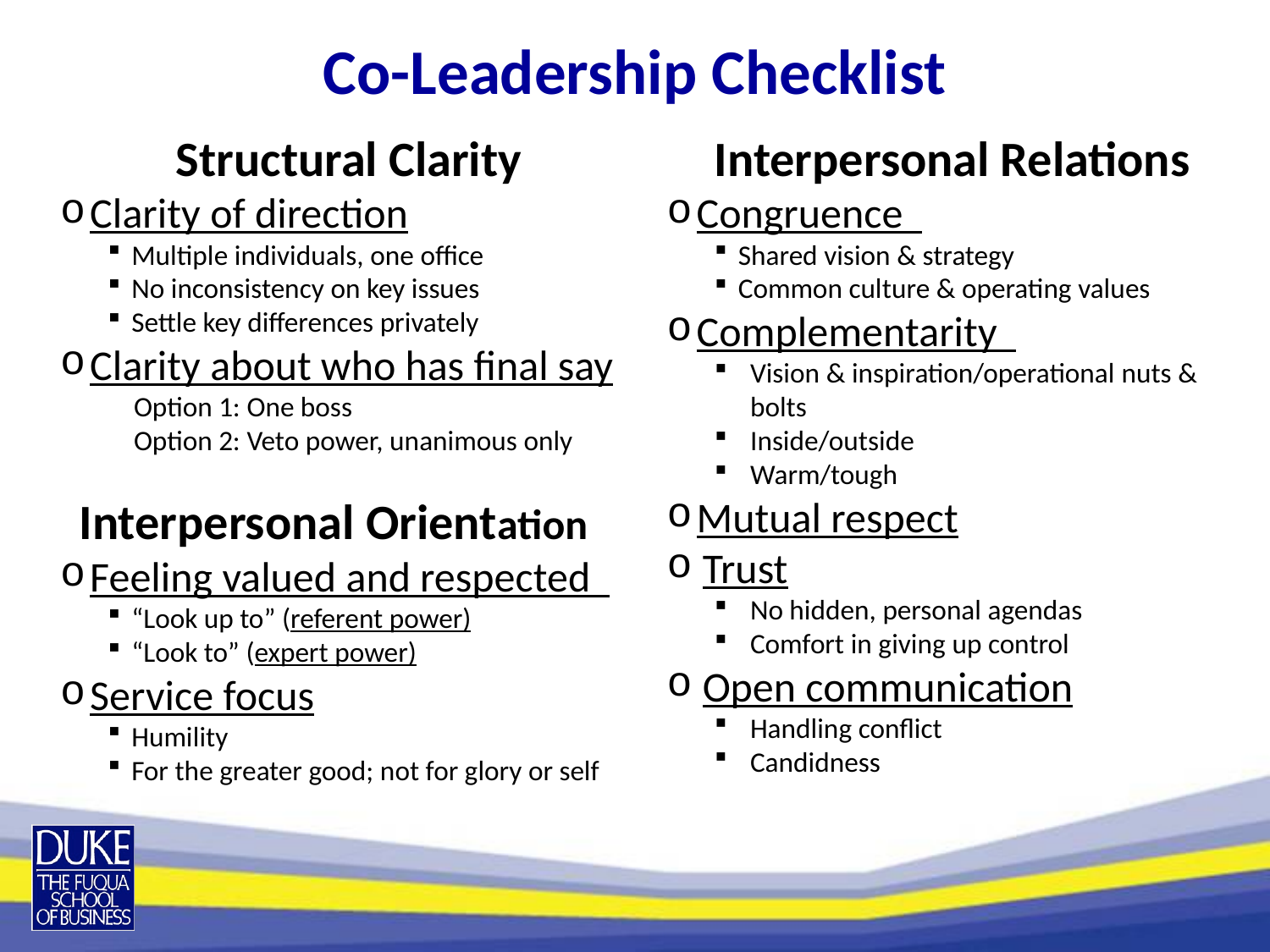

# Co-Leadership Checklist
 Structural Clarity
Clarity of direction
Multiple individuals, one office
No inconsistency on key issues
Settle key differences privately
Clarity about who has final say
      Option 1: One boss
      Option 2: Veto power, unanimous only

Interpersonal Orientation
Feeling valued and respected
“Look up to” (referent power)
“Look to” (expert power)
Service focus
Humility
For the greater good; not for glory or self

Interpersonal Relations
Congruence
Shared vision & strategy
Common culture & operating values
Complementarity
Vision & inspiration/operational nuts & bolts
Inside/outside
Warm/tough
Mutual respect
Trust
No hidden, personal agendas
Comfort in giving up control
Open communication
Handling conflict
Candidness